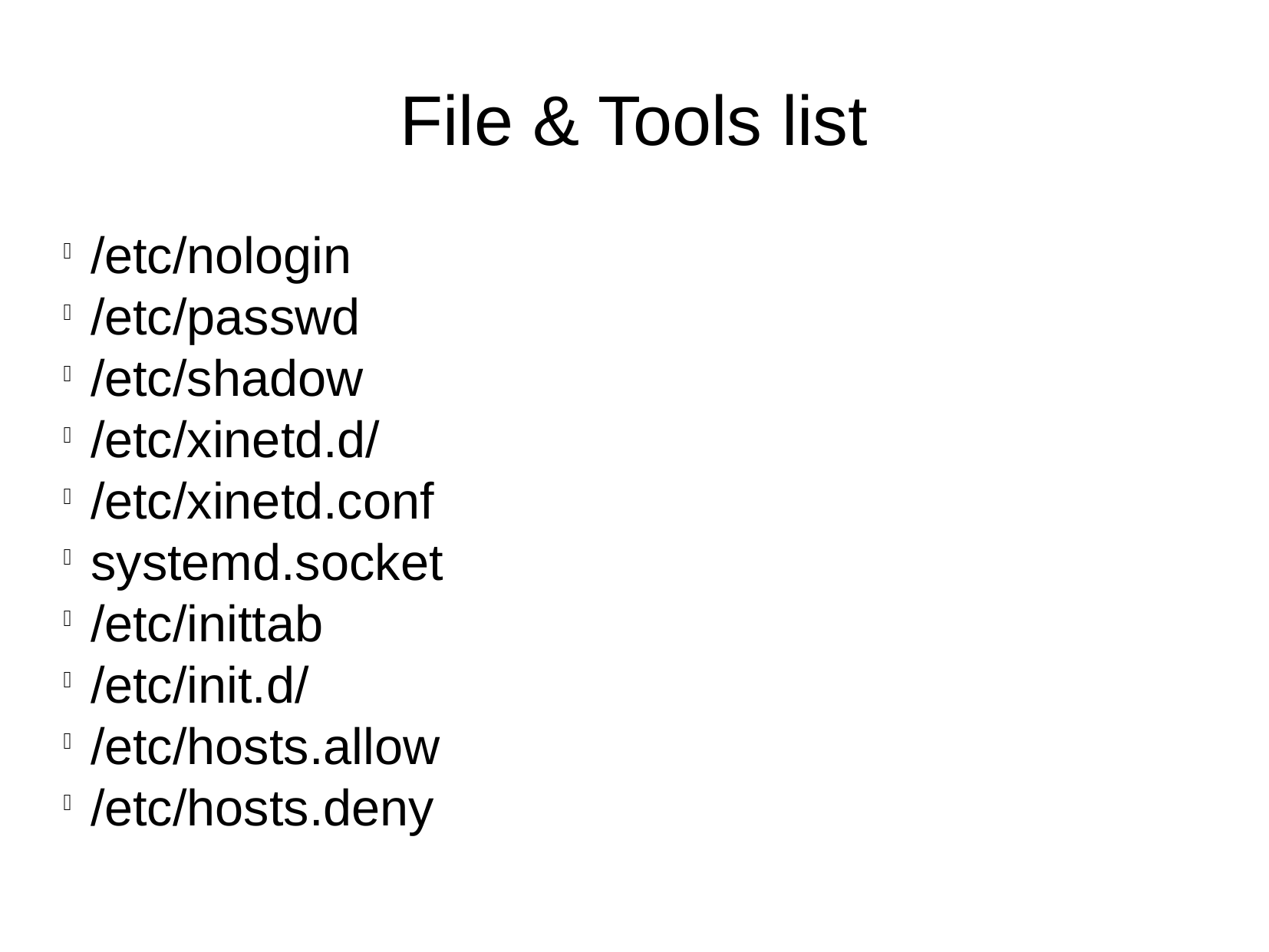

File & Tools list
/etc/nologin
/etc/passwd
/etc/shadow
/etc/xinetd.d/
/etc/xinetd.conf
systemd.socket
/etc/inittab
/etc/init.d/
/etc/hosts.allow
/etc/hosts.deny